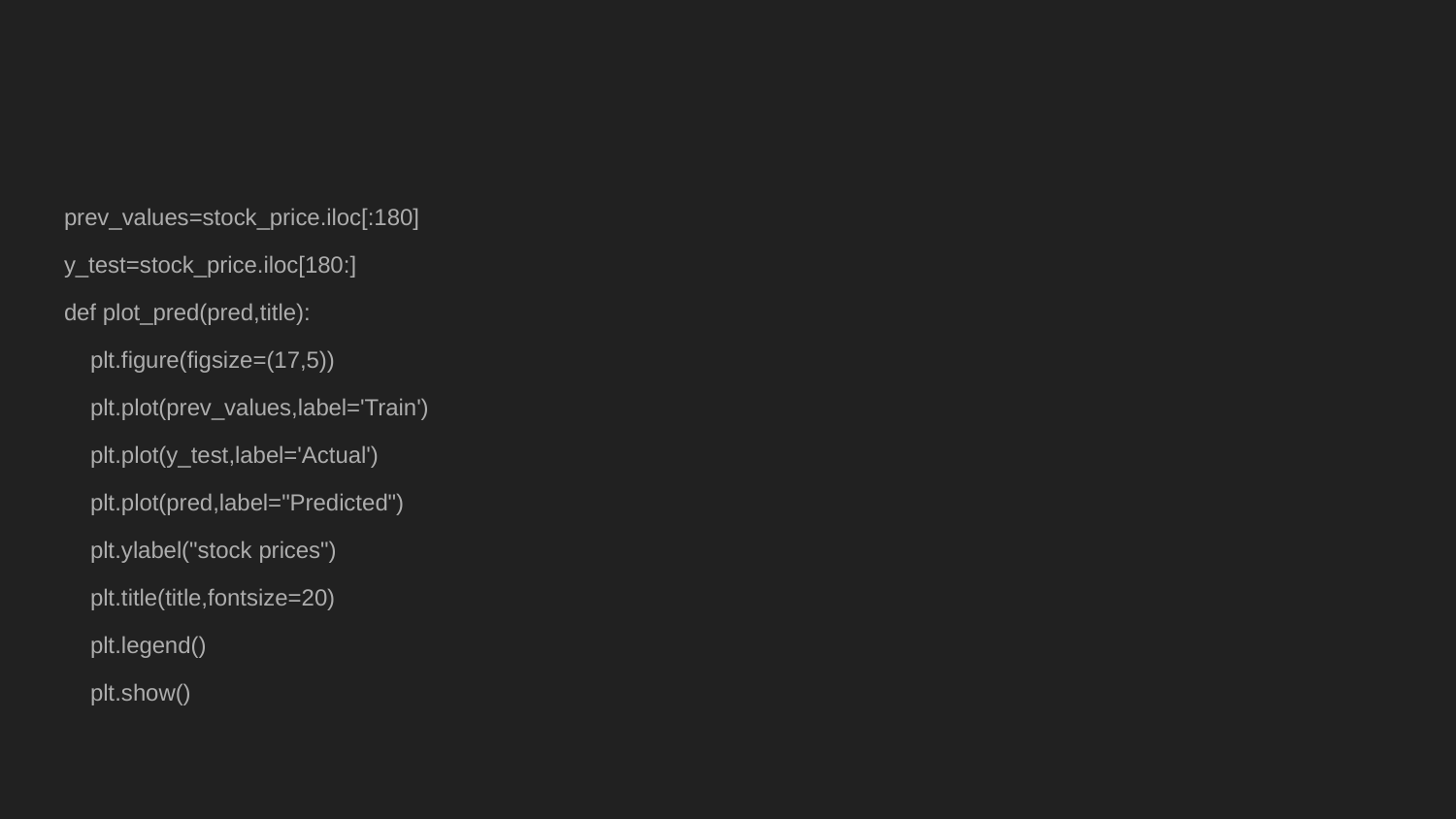

prev_values=stock_price.iloc[:180]
y_test=stock_price.iloc[180:]
def plot_pred(pred,title):
    plt.figure(figsize=(17,5))
    plt.plot(prev_values,label='Train')
    plt.plot(y_test,label='Actual')
    plt.plot(pred,label="Predicted")
    plt.ylabel("stock prices")
    plt.title(title,fontsize=20)
    plt.legend()
    plt.show()